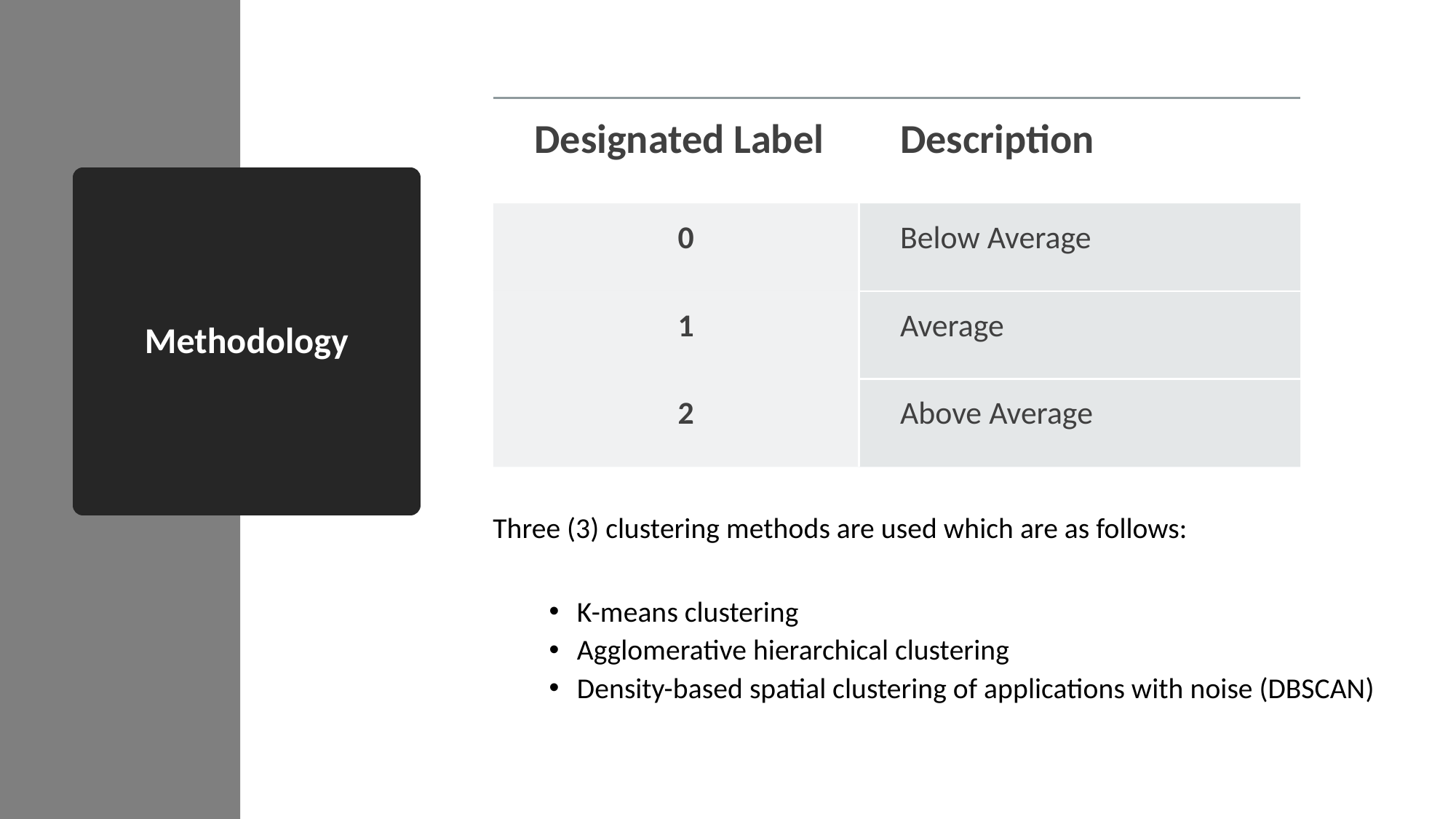

| Designated Label | Description |
| --- | --- |
| 0 | Below Average |
| 1 | Average |
| 2 | Above Average |
# Methodology
Three (3) clustering methods are used which are as follows:

K-means clustering
Agglomerative hierarchical clustering
Density-based spatial clustering of applications with noise (DBSCAN)